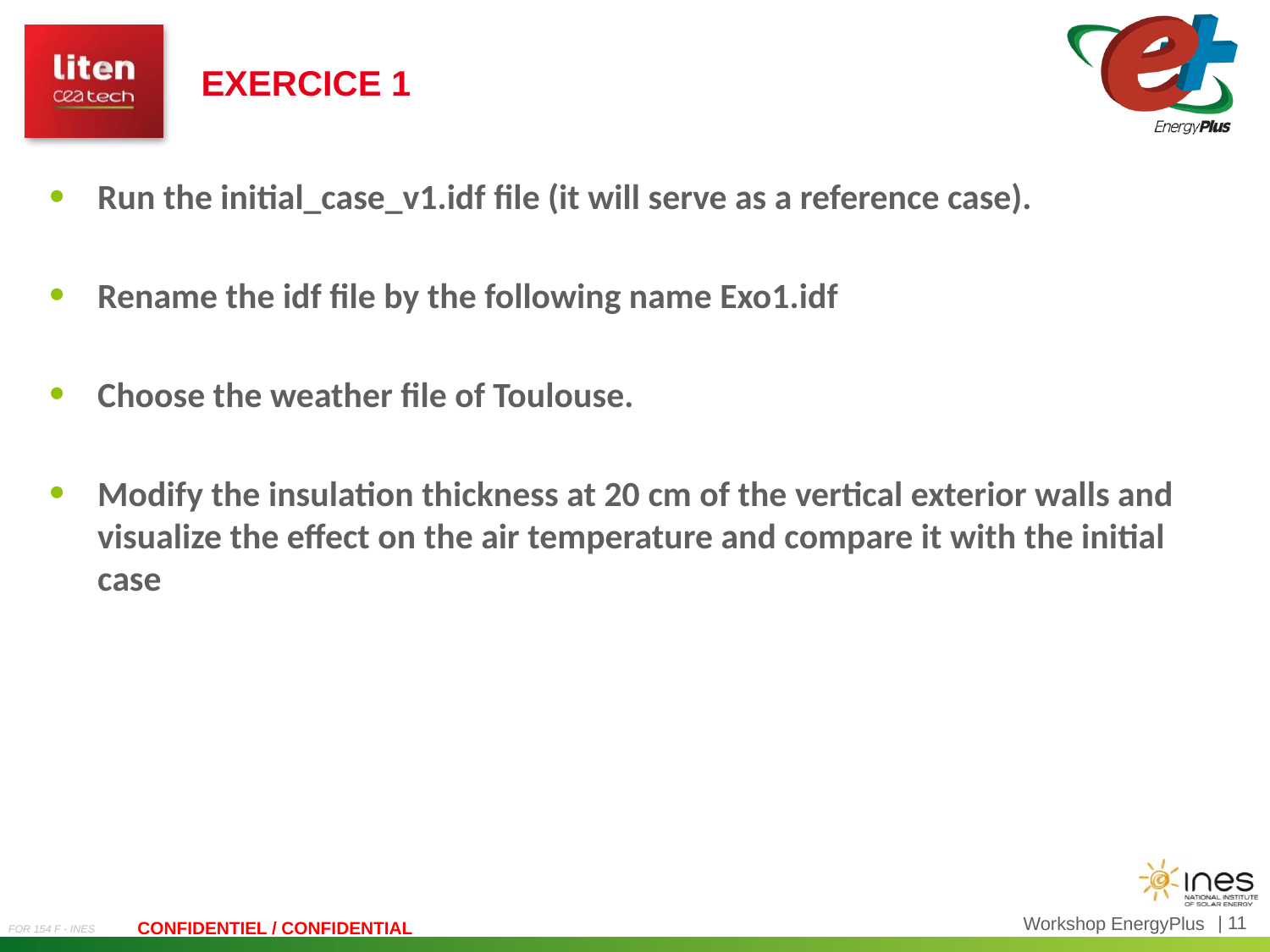

Exercice 1
Run the initial_case_v1.idf file (it will serve as a reference case).

Rename the idf file by the following name Exo1.idf

Choose the weather file of Toulouse.

Modify the insulation thickness at 20 cm of the vertical exterior walls and visualize the effect on the air temperature and compare it with the initial case
Workshop EnergyPlus